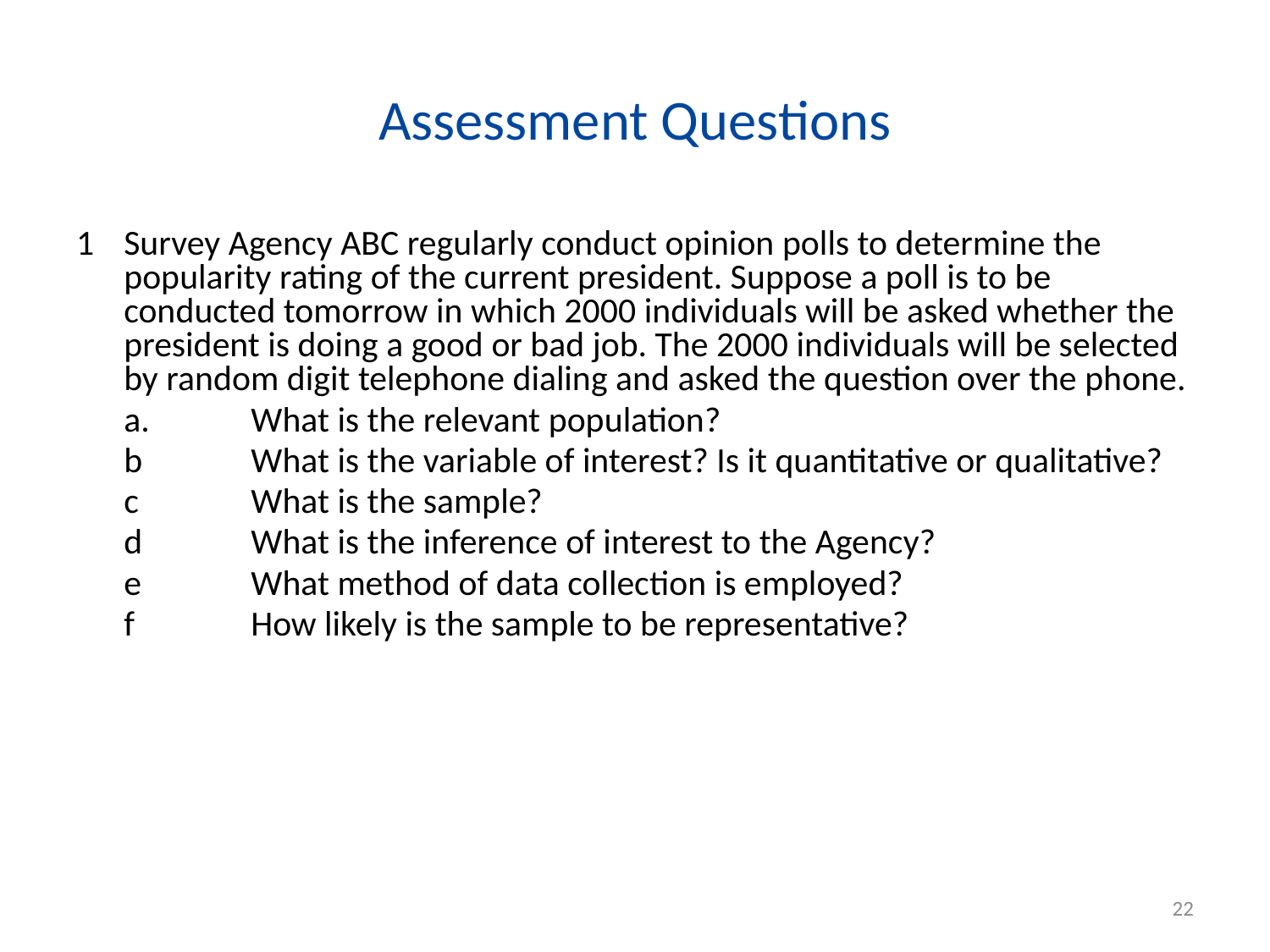

# Assessment Questions
1	Survey Agency ABC regularly conduct opinion polls to determine the popularity rating of the current president. Suppose a poll is to be conducted tomorrow in which 2000 individuals will be asked whether the president is doing a good or bad job. The 2000 individuals will be selected by random digit telephone dialing and asked the question over the phone.
	a. 	What is the relevant population?
	b	What is the variable of interest? Is it quantitative or qualitative?
	c	What is the sample?
	d	What is the inference of interest to the Agency?
	e	What method of data collection is employed?
	f	How likely is the sample to be representative?

22